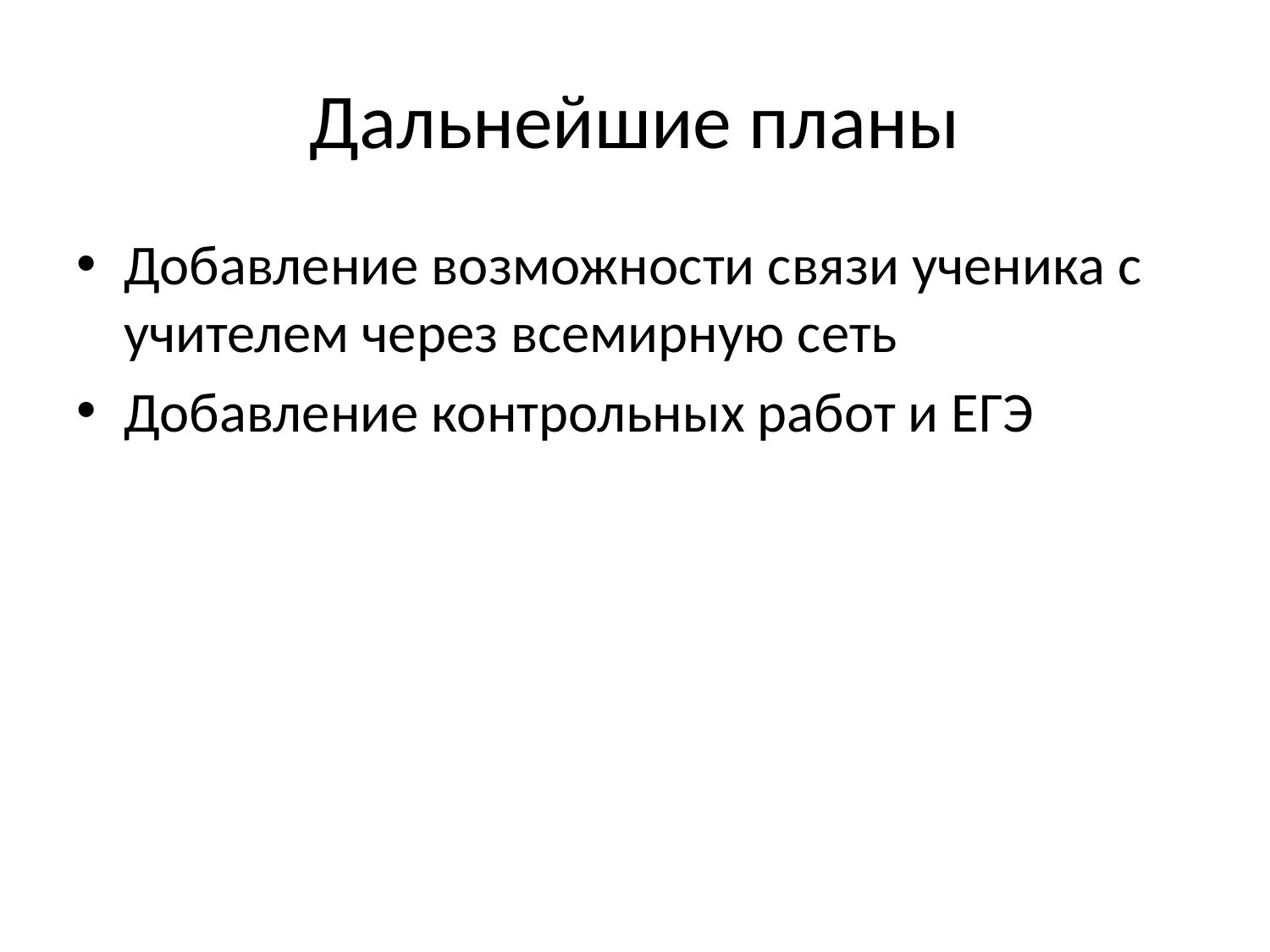

# Дальнейшие планы
Добавление возможности связи ученика с учителем через всемирную сеть
Добавление контрольных работ и ЕГЭ